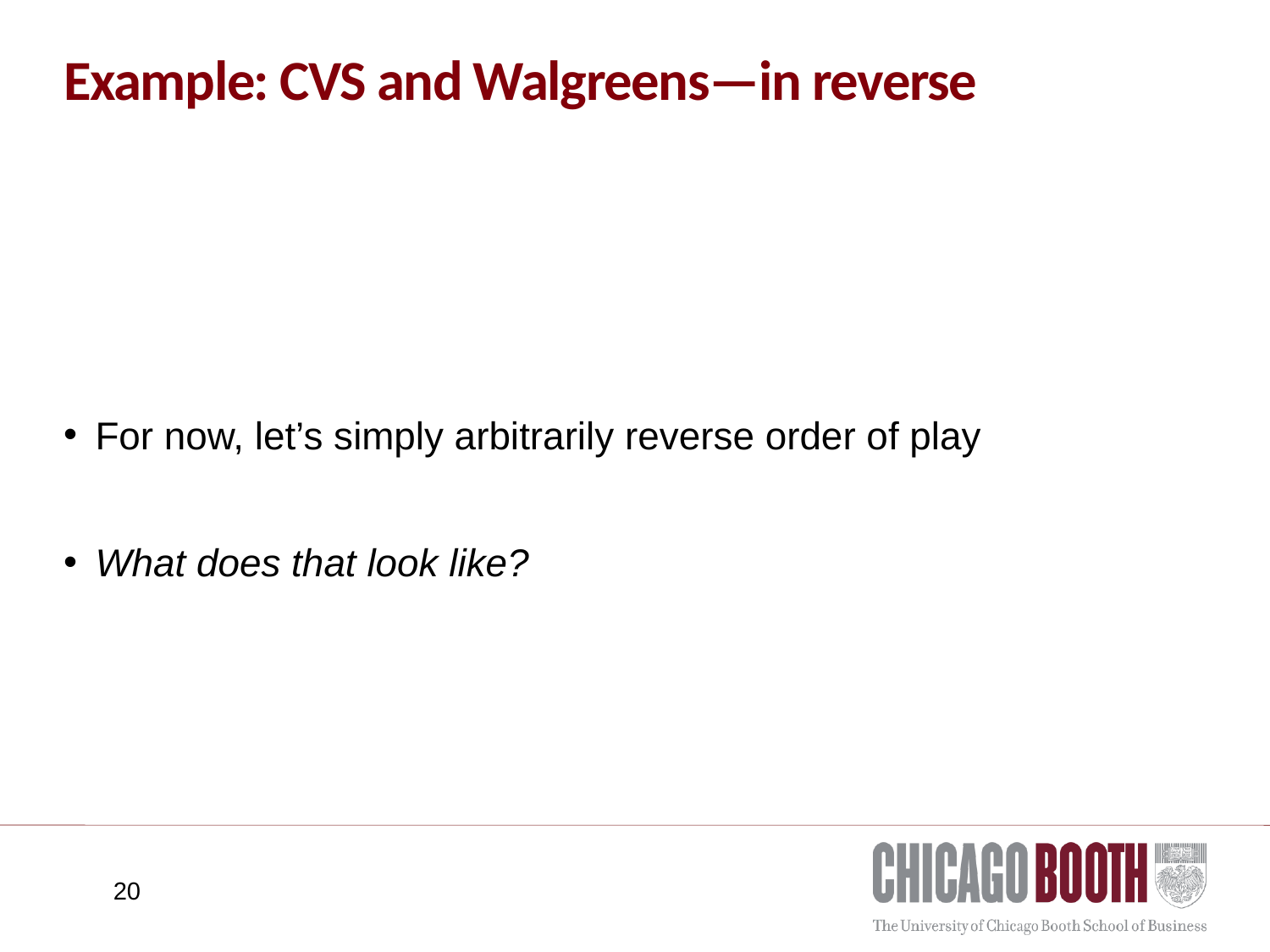

# Example: CVS and Walgreens—in reverse

For now, let’s simply arbitrarily reverse order of play

What does that look like?